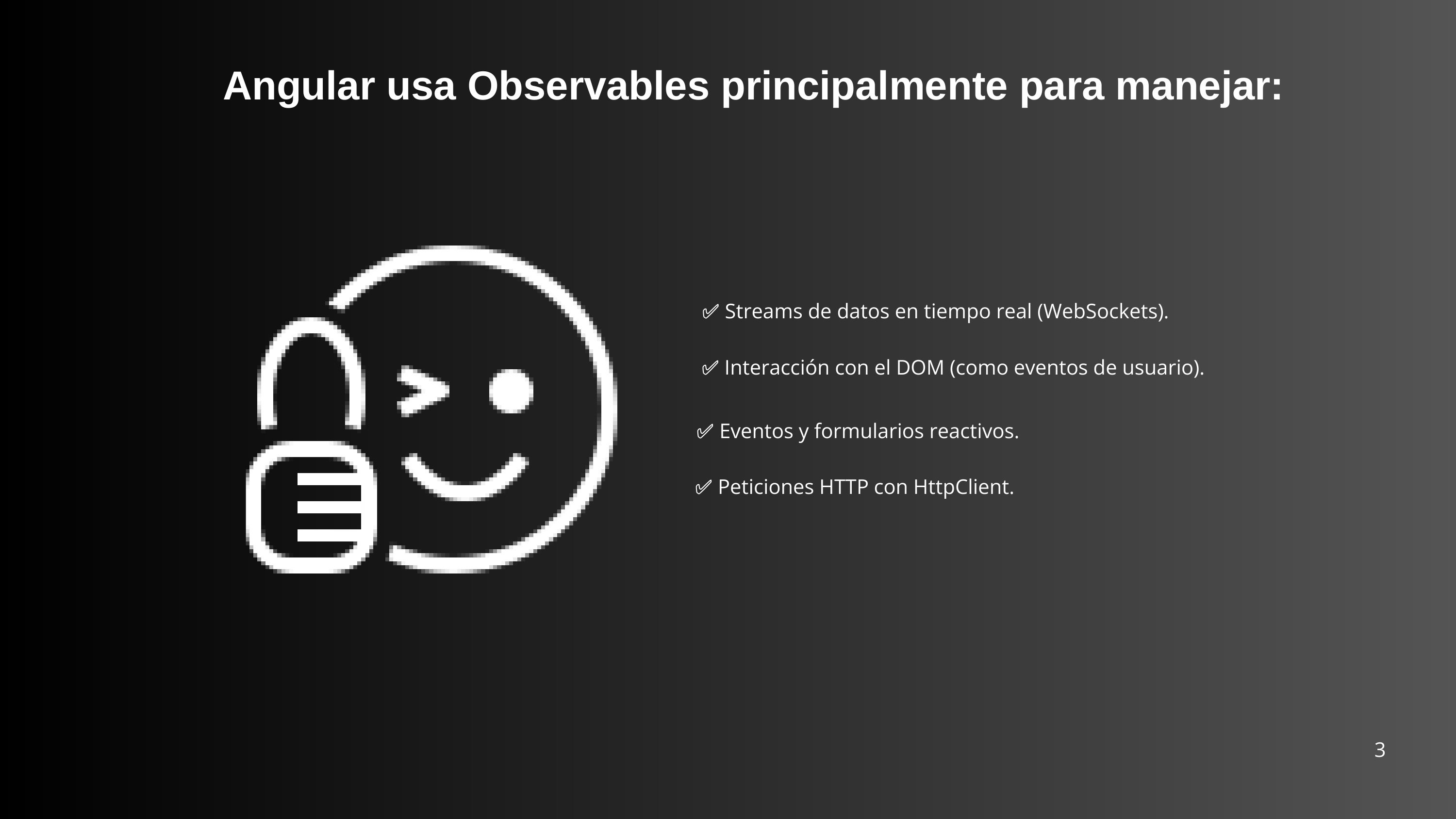

Angular usa Observables principalmente para manejar:

✅ Streams de datos en tiempo real (WebSockets).
✅ Interacción con el DOM (como eventos de usuario).
✅ Eventos y formularios reactivos.
✅ Peticiones HTTP con HttpClient.
3